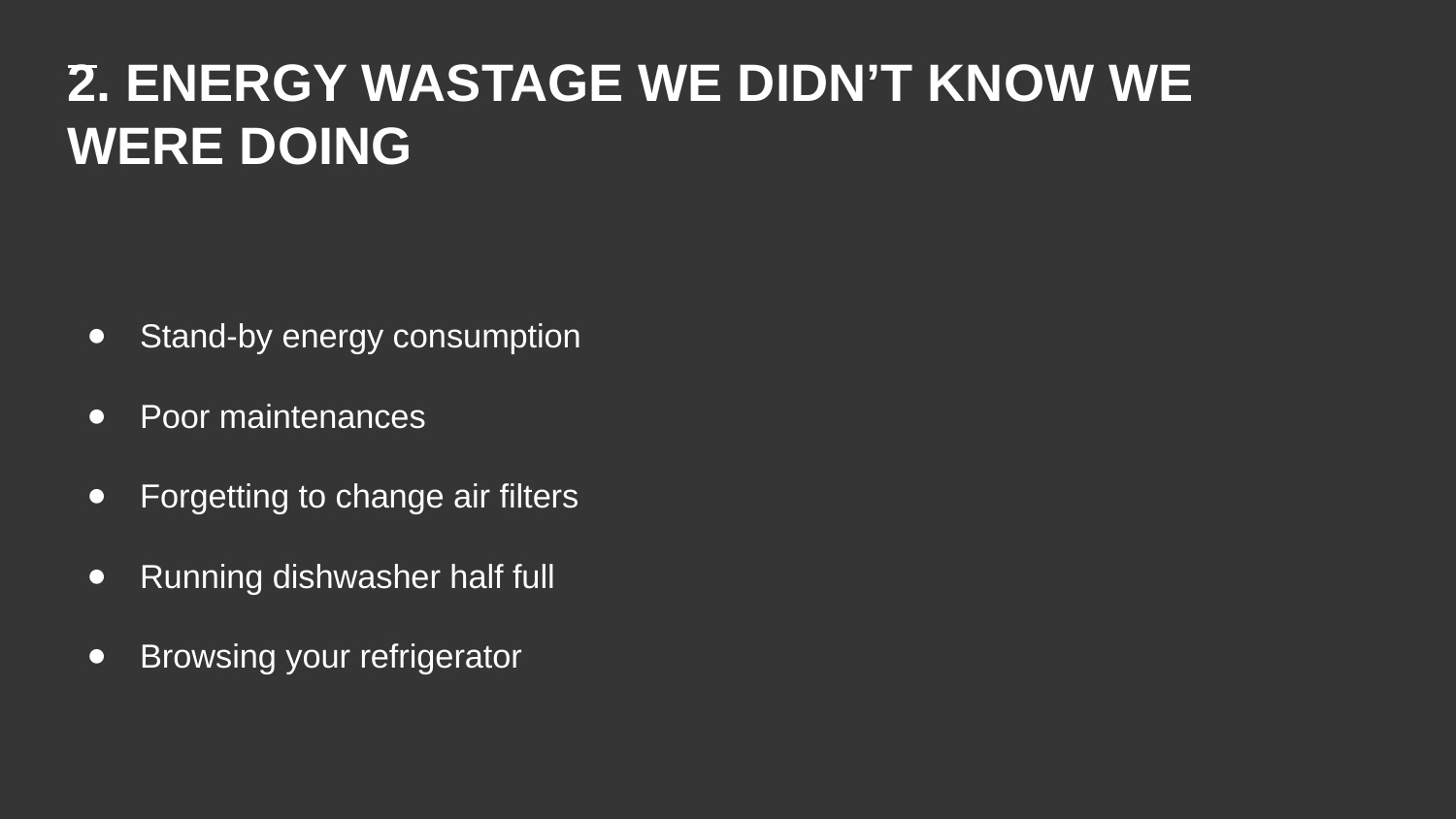

# 2. ENERGY WASTAGE WE DIDN’T KNOW WE WERE DOING
Stand-by energy consumption
Poor maintenances
Forgetting to change air filters
Running dishwasher half full
Browsing your refrigerator